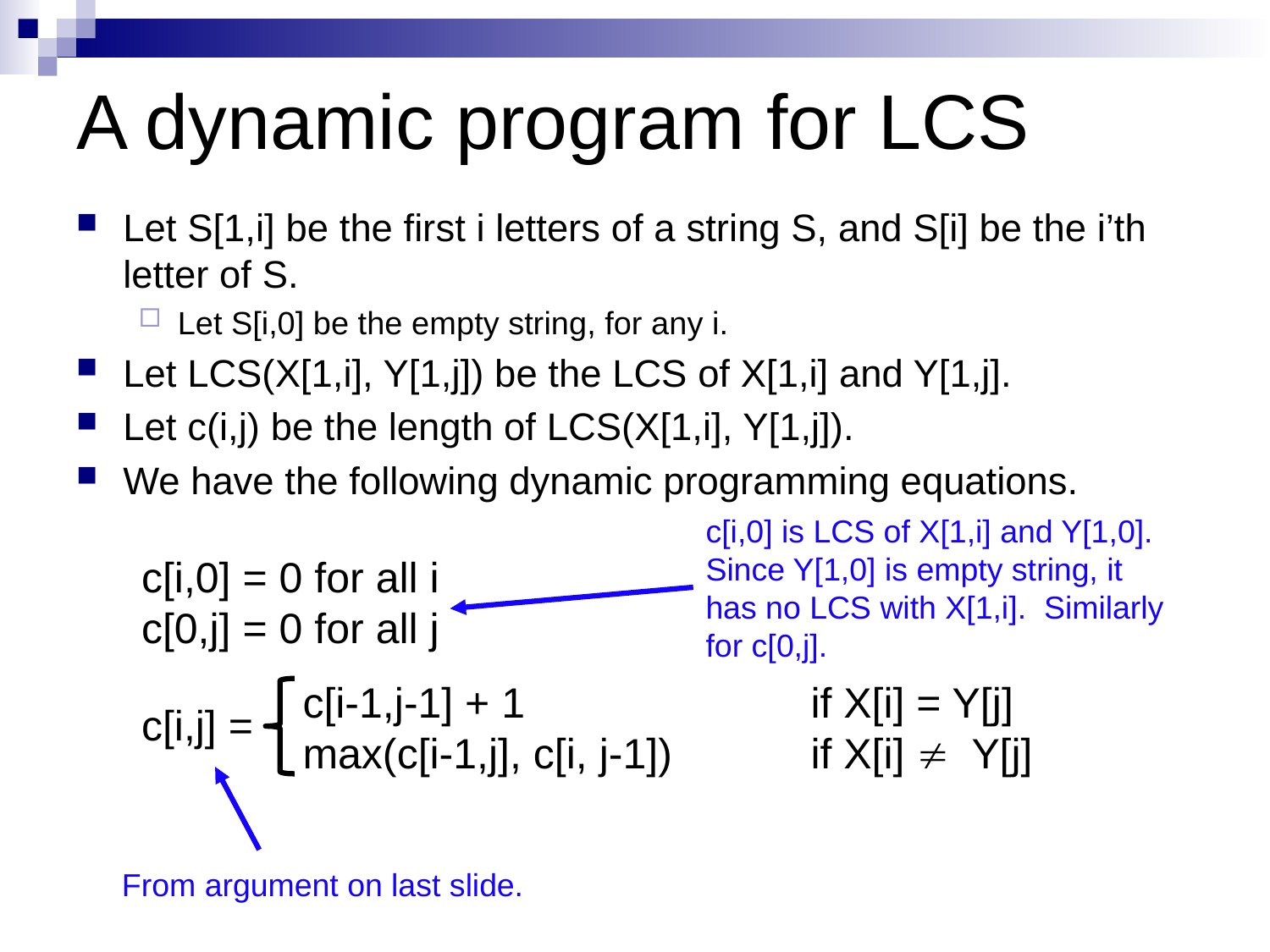

# A dynamic program for LCS
Let S[1,i] be the first i letters of a string S, and S[i] be the i’th letter of S.
Let S[i,0] be the empty string, for any i.
Let LCS(X[1,i], Y[1,j]) be the LCS of X[1,i] and Y[1,j].
Let c(i,j) be the length of LCS(X[1,i], Y[1,j]).
We have the following dynamic programming equations.
c[i,0] is LCS of X[1,i] and Y[1,0].  Since Y[1,0] is empty string, it has no LCS with X[1,i].  Similarly for c[0,j].
c[i,0] = 0 for all i
c[0,j] = 0 for all j
c[i-1,j-1] + 1			if X[i] = Y[j]
max(c[i-1,j], c[i, j-1])		if X[i] ≠ Y[j]

c[i,j] =
From argument on last slide.